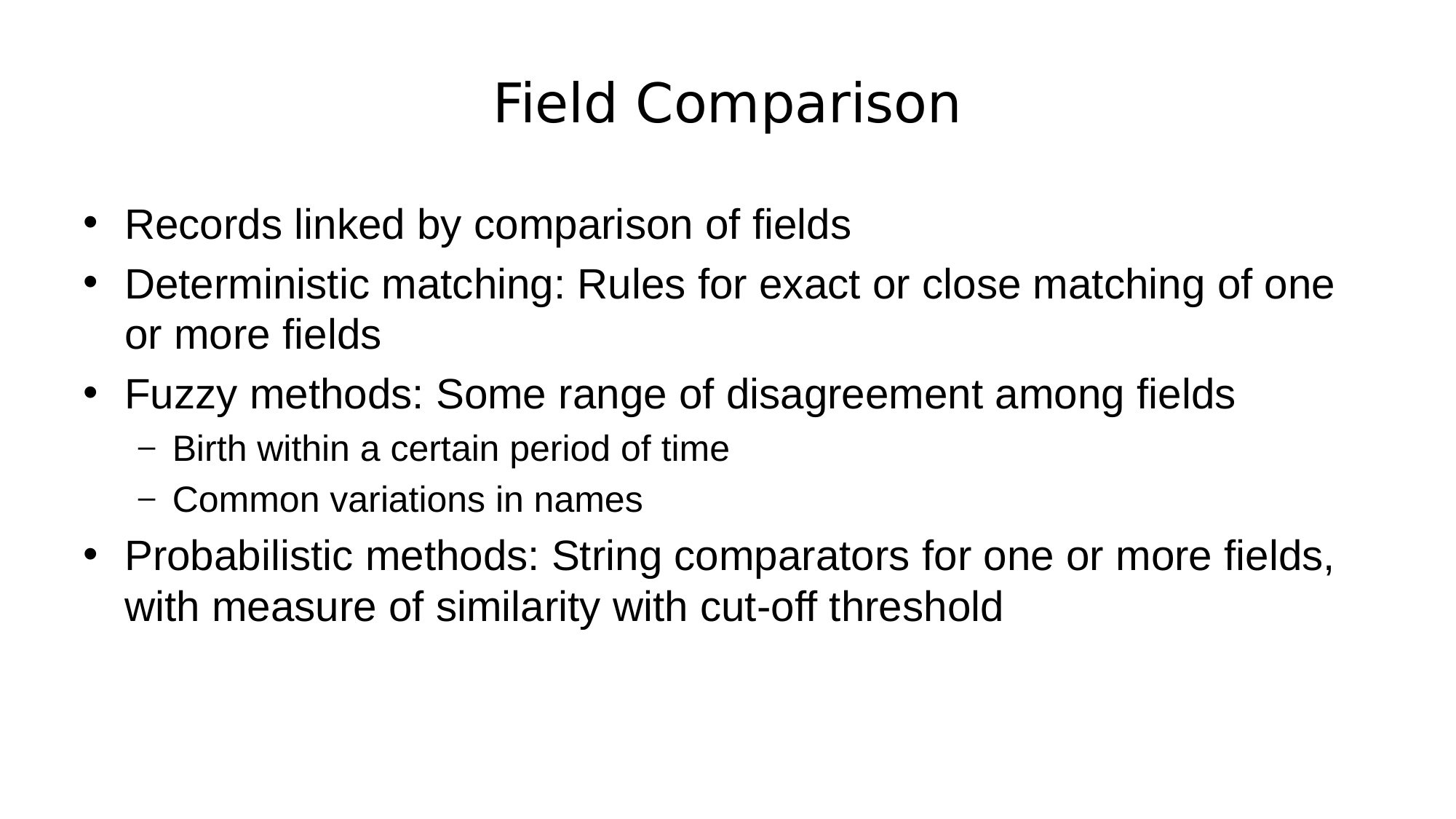

# Field Comparison
Records linked by comparison of fields
Deterministic matching: Rules for exact or close matching of one or more fields
Fuzzy methods: Some range of disagreement among fields
Birth within a certain period of time
Common variations in names
Probabilistic methods: String comparators for one or more fields, with measure of similarity with cut-off threshold